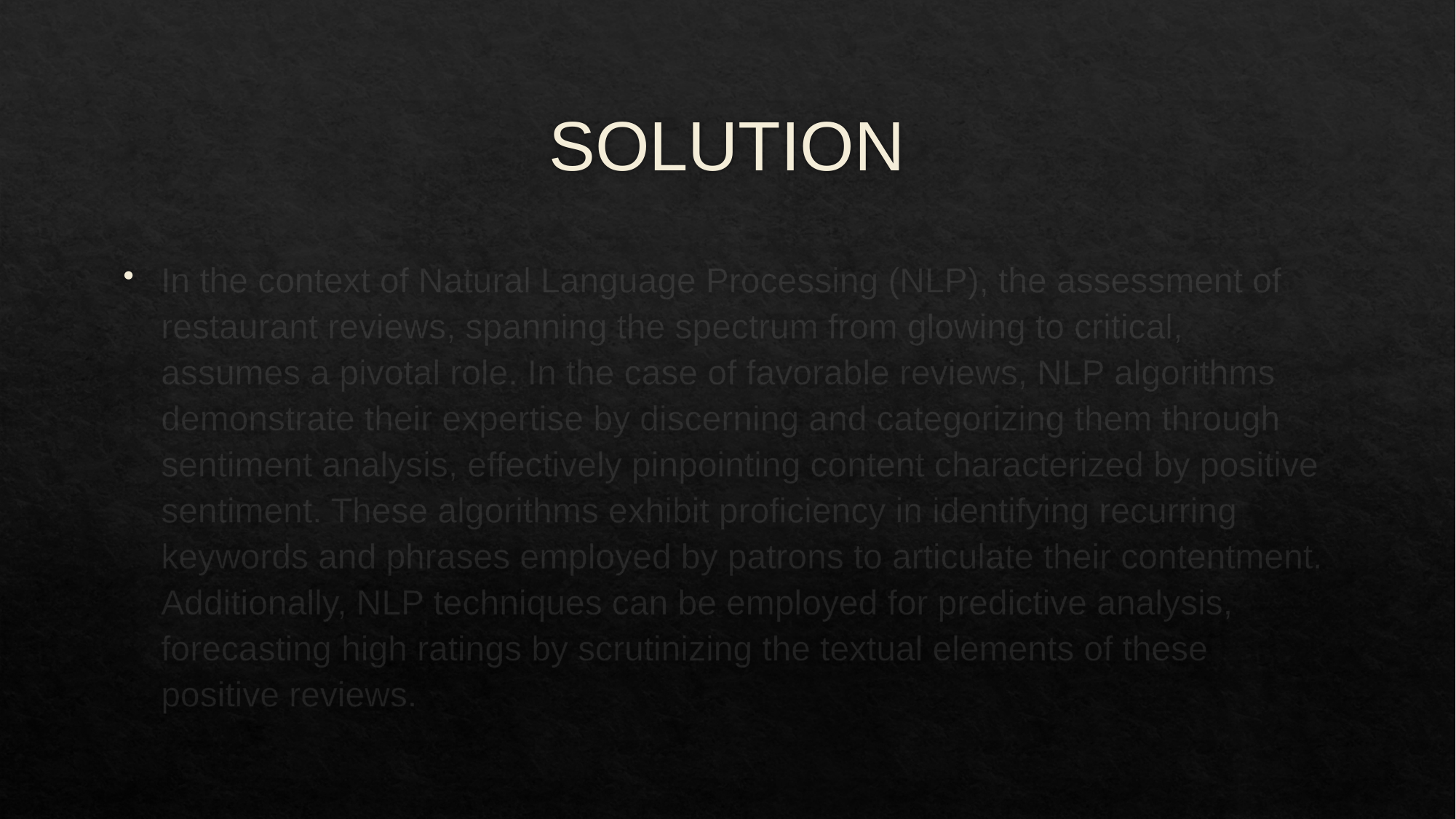

# SOLUTION
In the context of Natural Language Processing (NLP), the assessment of restaurant reviews, spanning the spectrum from glowing to critical, assumes a pivotal role. In the case of favorable reviews, NLP algorithms demonstrate their expertise by discerning and categorizing them through sentiment analysis, effectively pinpointing content characterized by positive sentiment. These algorithms exhibit proficiency in identifying recurring keywords and phrases employed by patrons to articulate their contentment. Additionally, NLP techniques can be employed for predictive analysis, forecasting high ratings by scrutinizing the textual elements of these positive reviews.